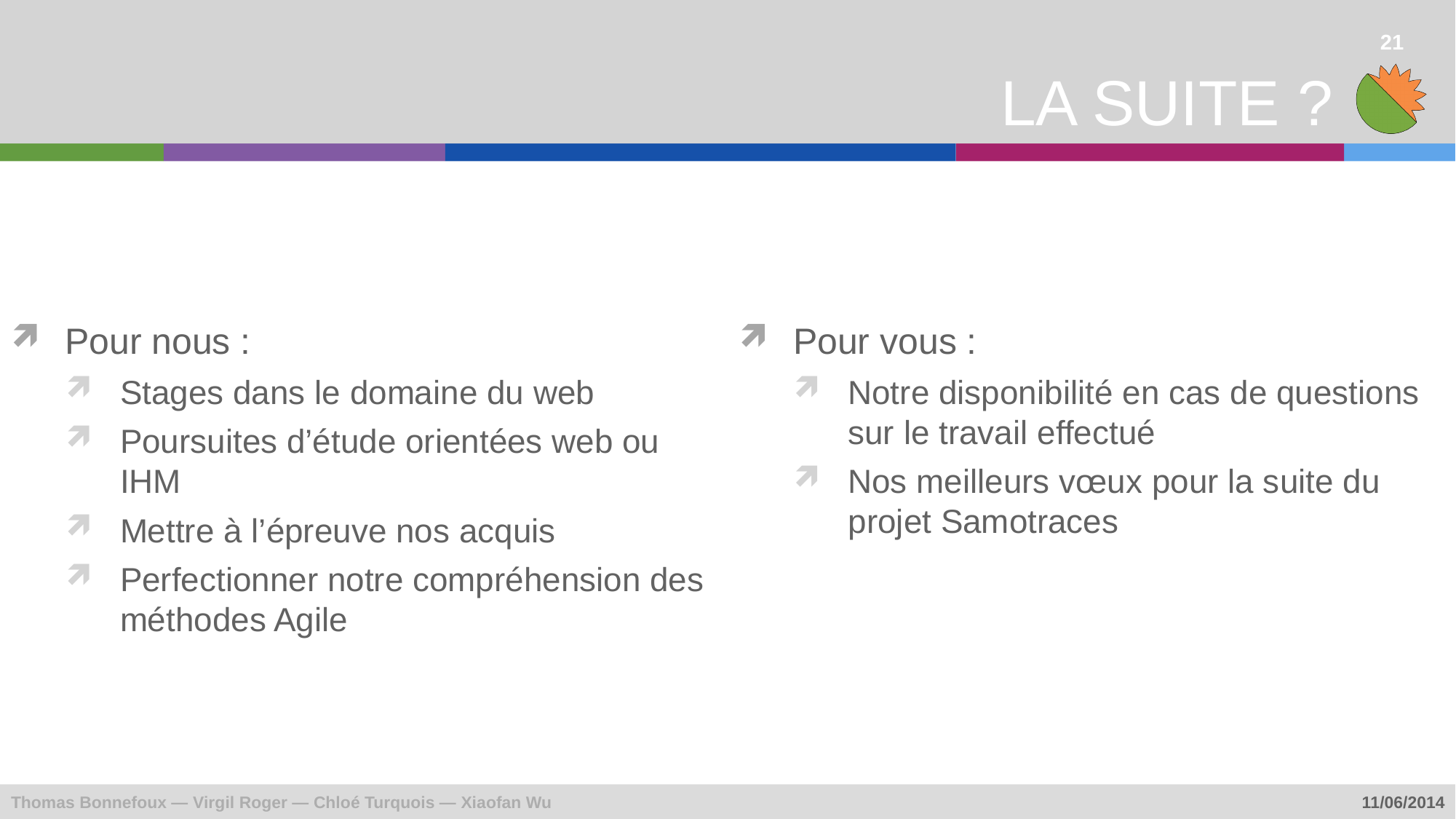

# LA SUITE ?
21
Pour nous :
Stages dans le domaine du web
Poursuites d’étude orientées web ou IHM
Mettre à l’épreuve nos acquis
Perfectionner notre compréhension des méthodes Agile

Pour vous :
Notre disponibilité en cas de questions sur le travail effectué
Nos meilleurs vœux pour la suite du projet Samotraces

Thomas Bonnefoux — Virgil Roger — Chloé Turquois — Xiaofan Wu
11/06/2014